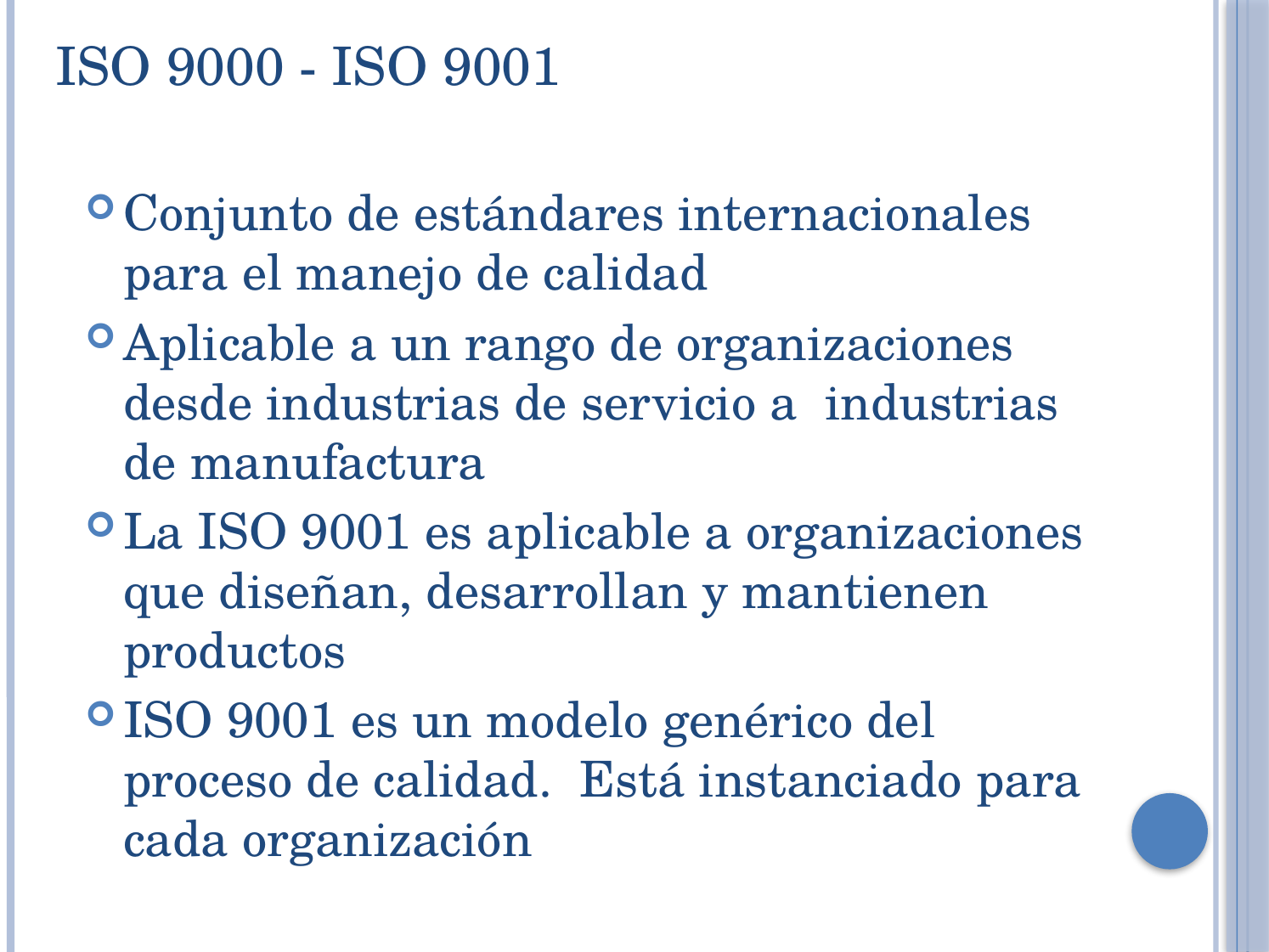

# ISO 9000 - ISO 9001
Conjunto de estándares internacionales para el manejo de calidad
Aplicable a un rango de organizaciones desde industrias de servicio a  industrias de manufactura
La ISO 9001 es aplicable a organizaciones que diseñan, desarrollan y mantienen productos
ISO 9001 es un modelo genérico del proceso de calidad.  Está instanciado para cada organización